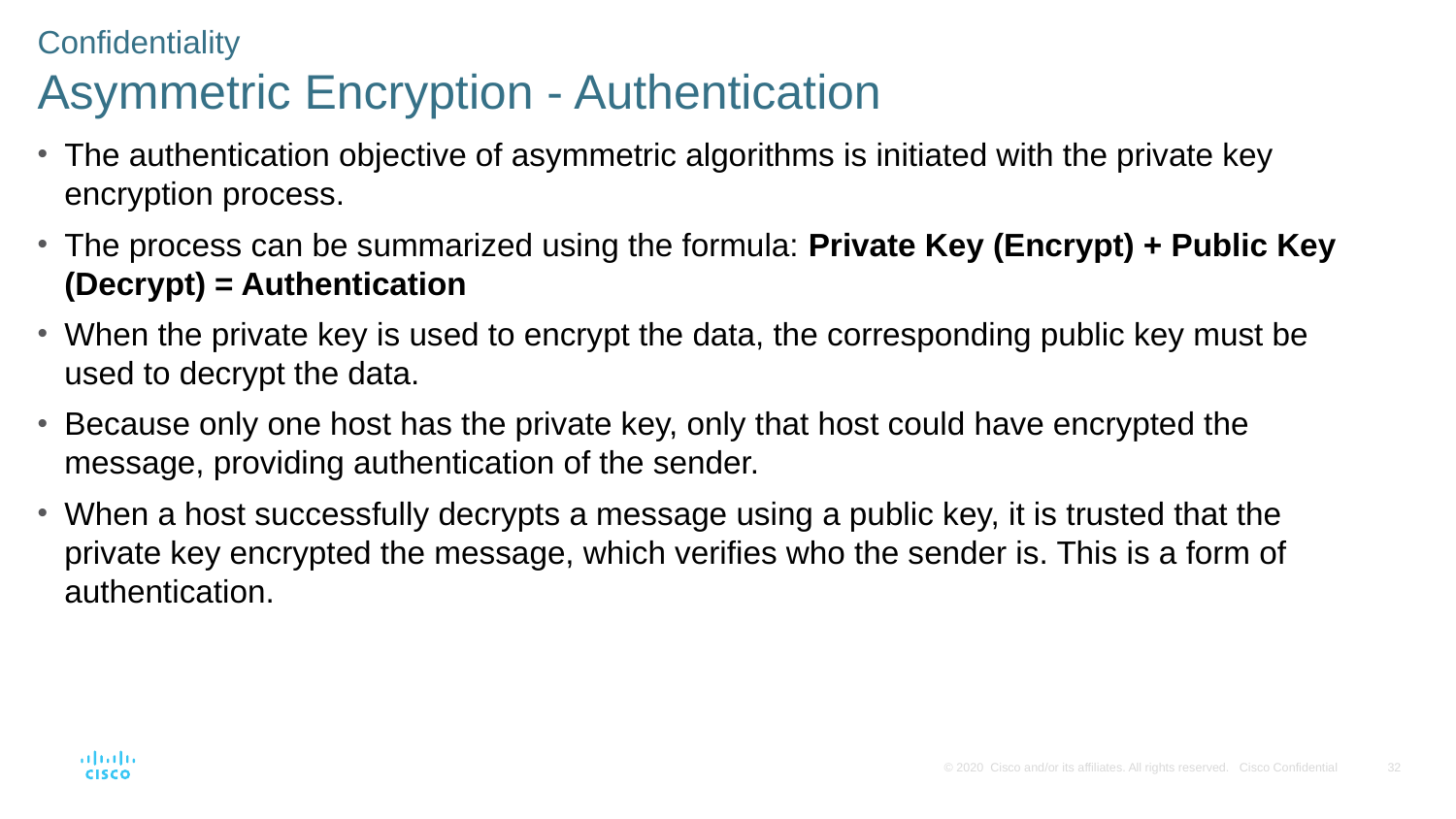

Confidentiality
Asymmetric Encryption - Authentication
The authentication objective of asymmetric algorithms is initiated with the private key encryption process.
The process can be summarized using the formula: Private Key (Encrypt) + Public Key (Decrypt) = Authentication
When the private key is used to encrypt the data, the corresponding public key must be used to decrypt the data.
Because only one host has the private key, only that host could have encrypted the message, providing authentication of the sender.
When a host successfully decrypts a message using a public key, it is trusted that the private key encrypted the message, which verifies who the sender is. This is a form of authentication.